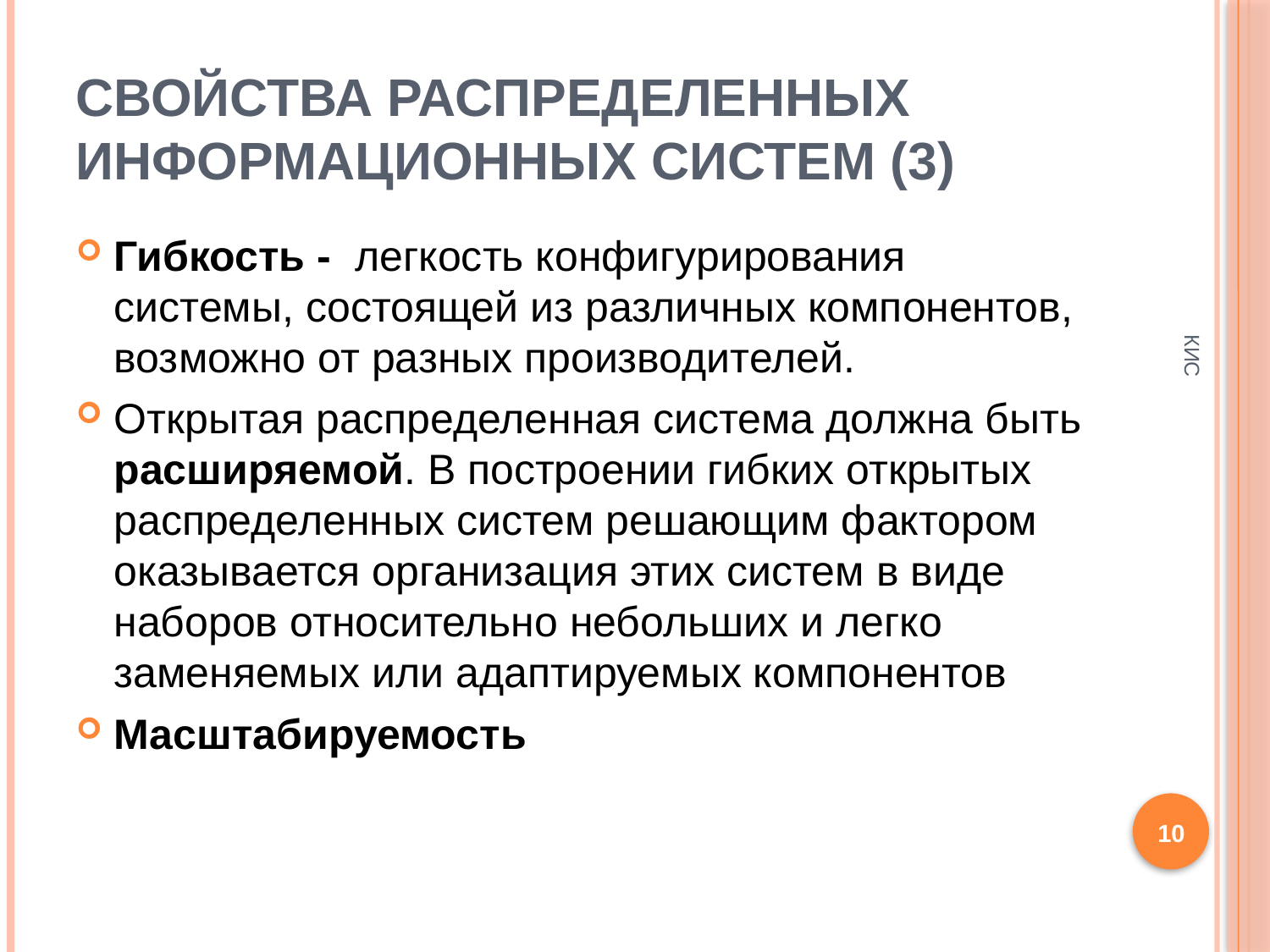

# Свойства распределенных информационных систем (3)
Гибкость -  легкость конфигурирования системы, состоящей из различных компонентов, возможно от разных производителей.
Открытая распределенная система должна быть расширяемой. В построении гибких открытых распределенных систем решающим фактором оказывается организация этих систем в виде наборов относительно небольших и легко заменяемых или адаптируемых компонентов
Масштабируемость
КИС
10